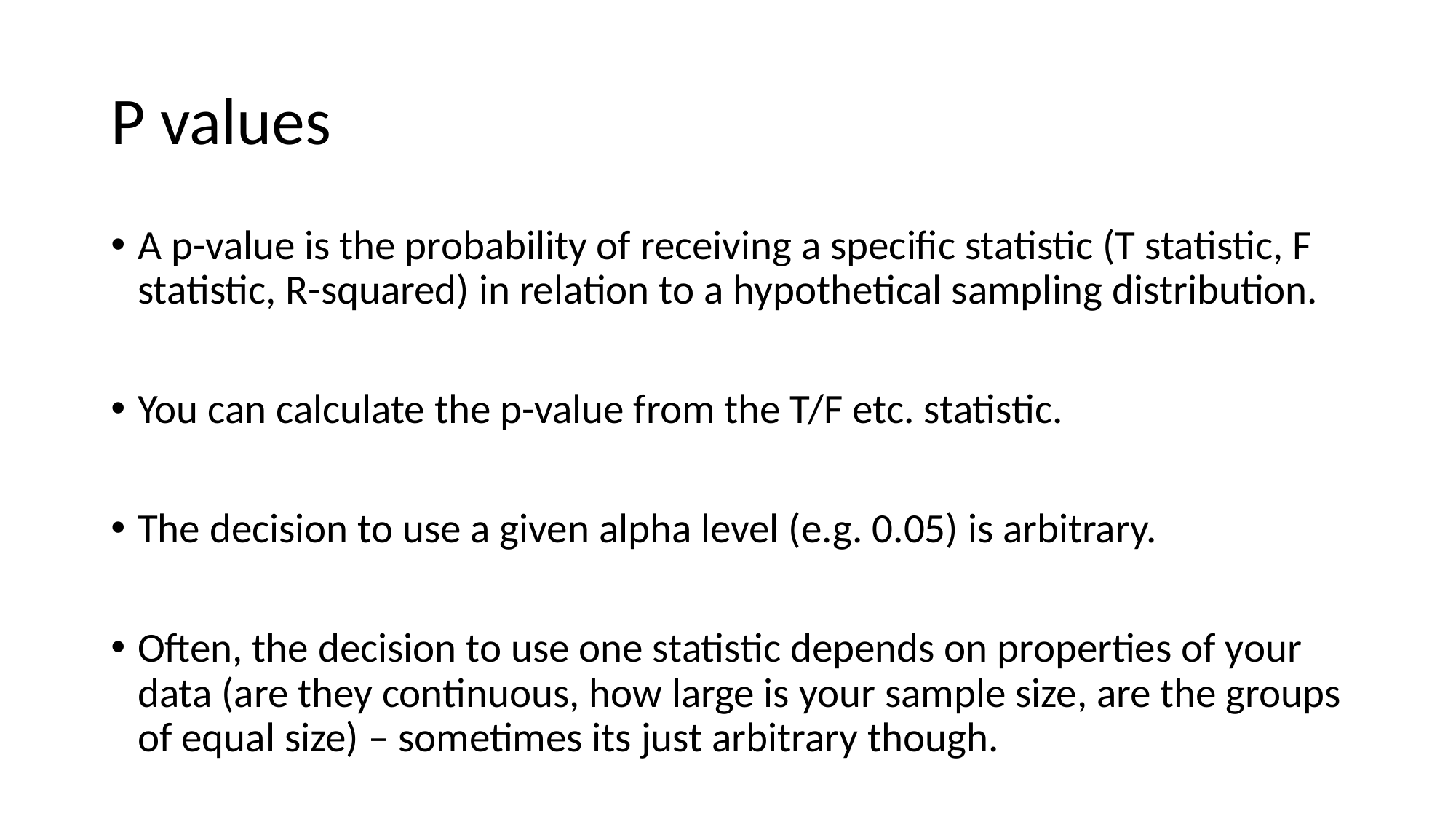

# P values
A p-value is the probability of receiving a specific statistic (T statistic, F statistic, R-squared) in relation to a hypothetical sampling distribution.

You can calculate the p-value from the T/F etc. statistic.

The decision to use a given alpha level (e.g. 0.05) is arbitrary.

Often, the decision to use one statistic depends on properties of your data (are they continuous, how large is your sample size, are the groups of equal size) – sometimes its just arbitrary though.